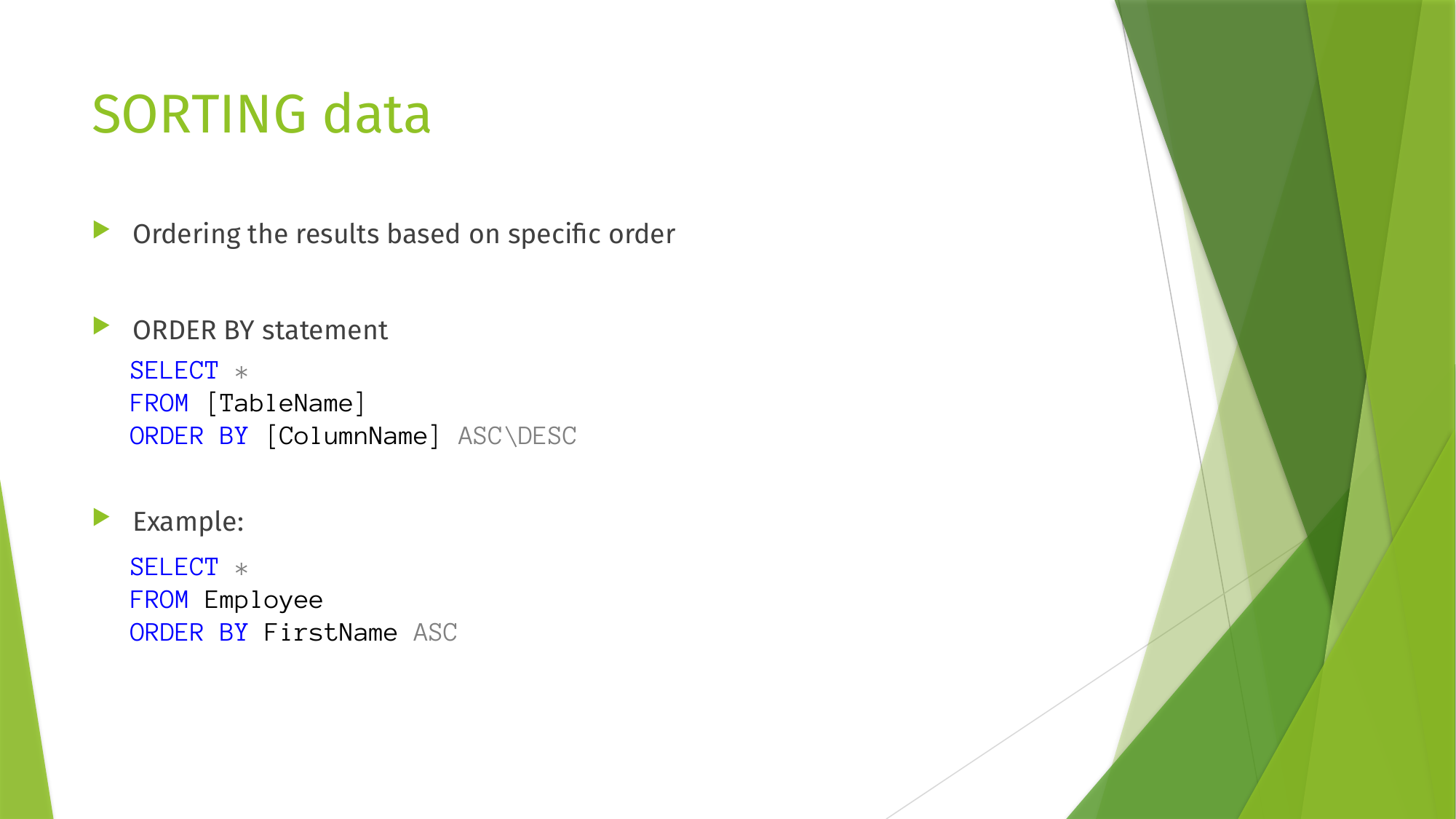

# SORTING data
Ordering the results based on specific order

ORDER BY statement

Example:

SELECT *
FROM [TableName]
ORDER BY [ColumnName] ASC\DESC

SELECT *
FROM Employee
ORDER BY FirstName ASC